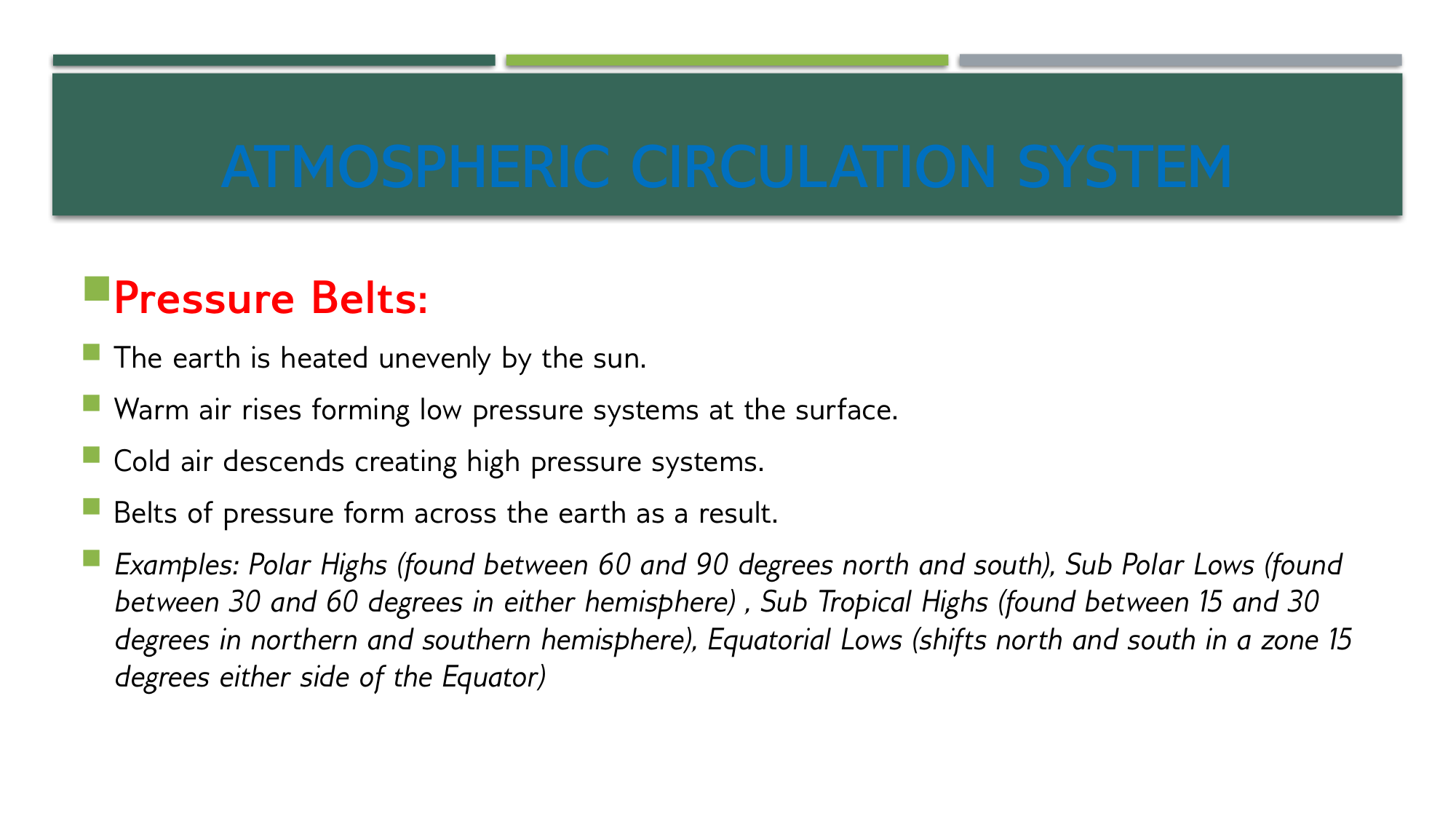

# Atmospheric Circulation System
Pressure Belts:
The earth is heated unevenly by the sun.
Warm air rises forming low pressure systems at the surface.
Cold air descends creating high pressure systems.
Belts of pressure form across the earth as a result.
Examples: Polar Highs (found between 60 and 90 degrees north and south), Sub Polar Lows (found between 30 and 60 degrees in either hemisphere) , Sub Tropical Highs (found between 15 and 30 degrees in northern and southern hemisphere), Equatorial Lows (shifts north and south in a zone 15 degrees either side of the Equator)